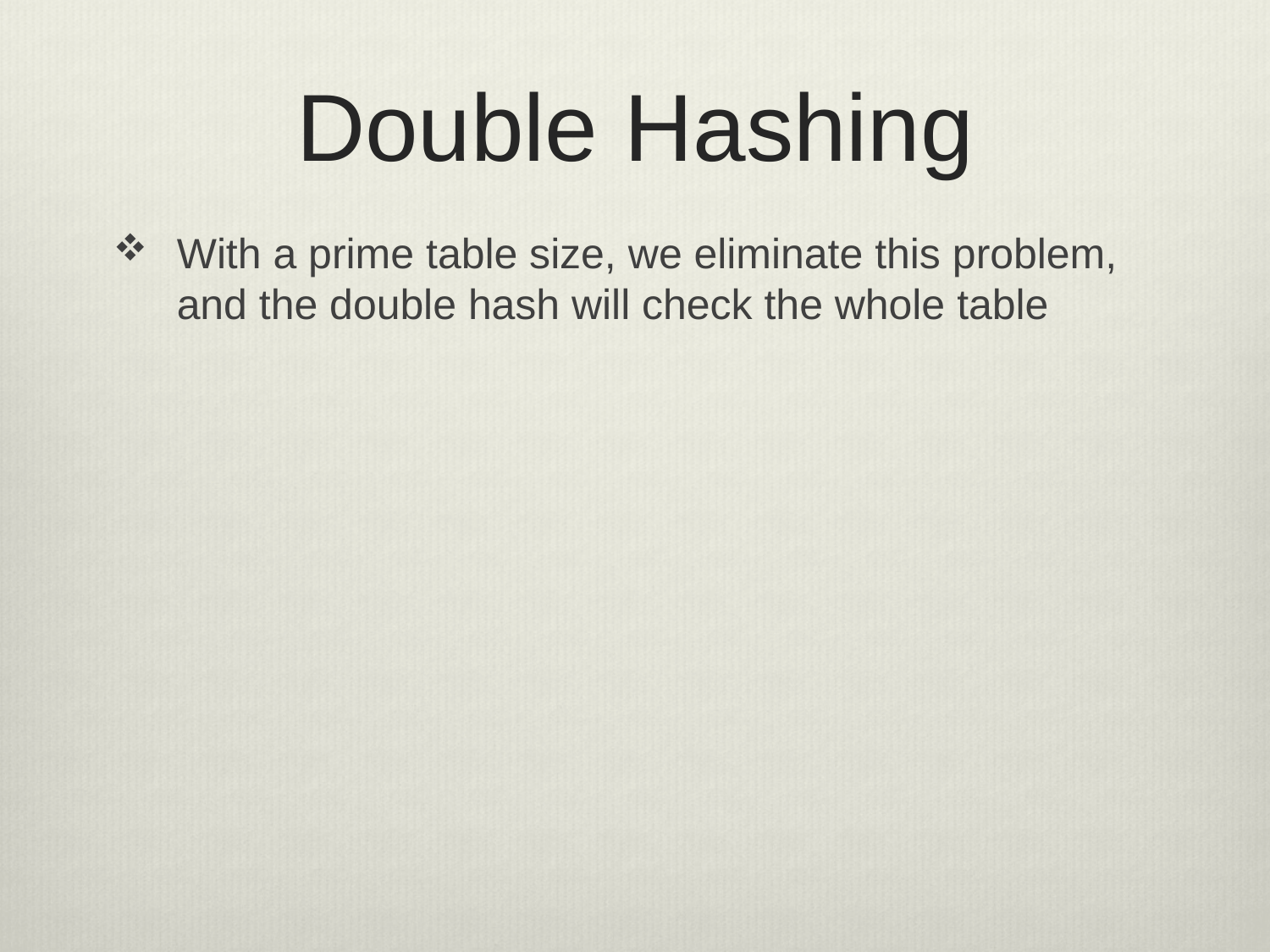

# Double Hashing
With a prime table size, we eliminate this problem, and the double hash will check the whole table